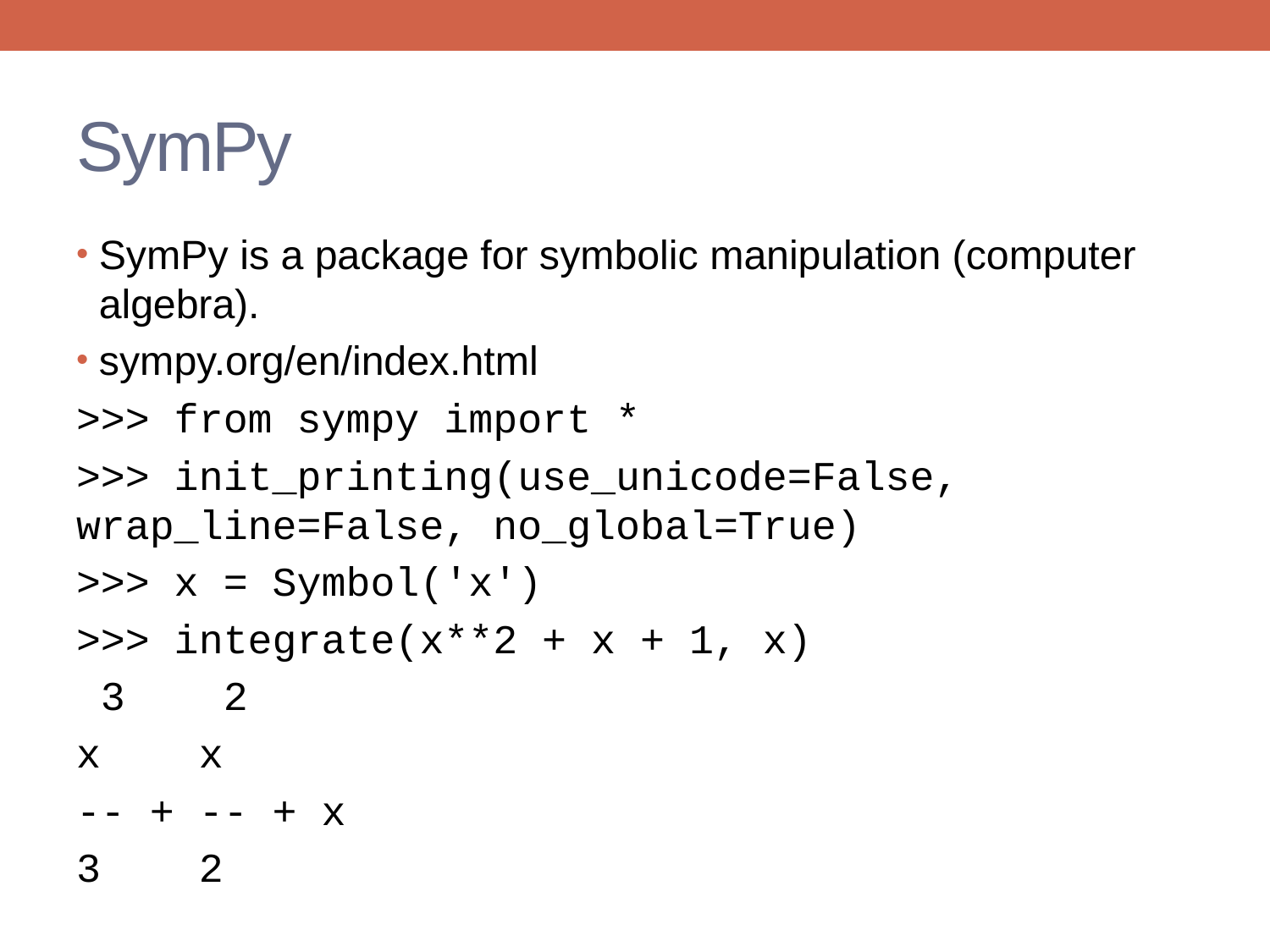

# SymPy
SymPy is a package for symbolic manipulation (computer algebra).
sympy.org/en/index.html
>>> from sympy import *
>>> init_printing(use_unicode=False,    wrap_line=False, no_global=True)
>>> x = Symbol('x')
>>> integrate(x**2 + x + 1, x)
 3    2
x    x
-- + -- + x
3    2